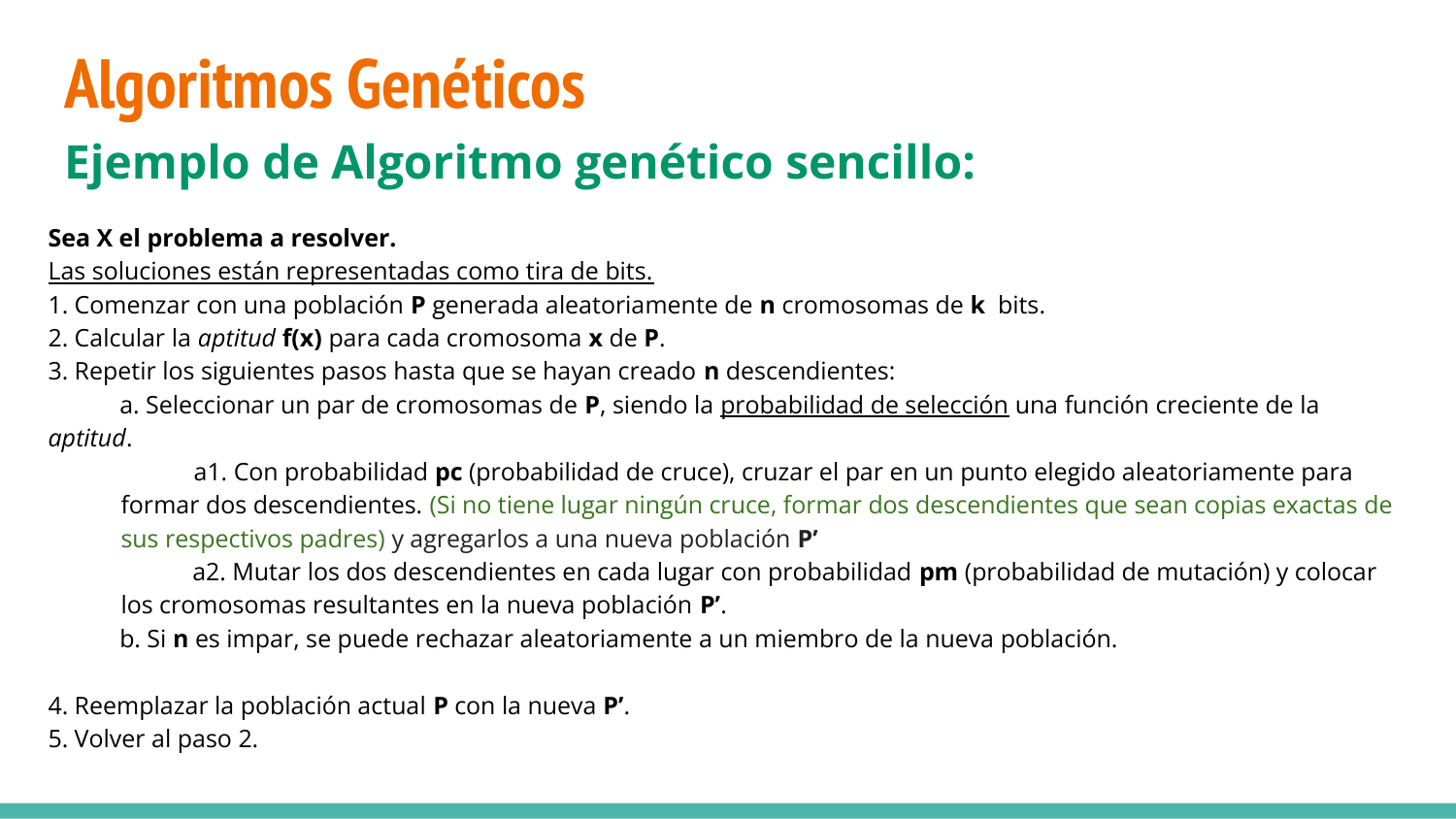

# Algoritmos Genéticos
Ejemplo de Algoritmo genético sencillo:
Sea X el problema a resolver.
Las soluciones están representadas como tira de bits.
1. Comenzar con una población P generada aleatoriamente de n cromosomas de k  bits.
2. Calcular la aptitud f(x) para cada cromosoma x de P.
3. Repetir los siguientes pasos hasta que se hayan creado n descendientes:
a. Seleccionar un par de cromosomas de P, siendo la probabilidad de selección una función creciente de la aptitud.
a1. Con probabilidad pc (probabilidad de cruce), cruzar el par en un punto elegido aleatoriamente para formar dos descendientes. (Si no tiene lugar ningún cruce, formar dos descendientes que sean copias exactas de sus respectivos padres) y agregarlos a una nueva población P’
a2. Mutar los dos descendientes en cada lugar con probabilidad pm (probabilidad de mutación) y colocar los cromosomas resultantes en la nueva población P’.
b. Si n es impar, se puede rechazar aleatoriamente a un miembro de la nueva población.

4. Reemplazar la población actual P con la nueva P’.
5. Volver al paso 2.